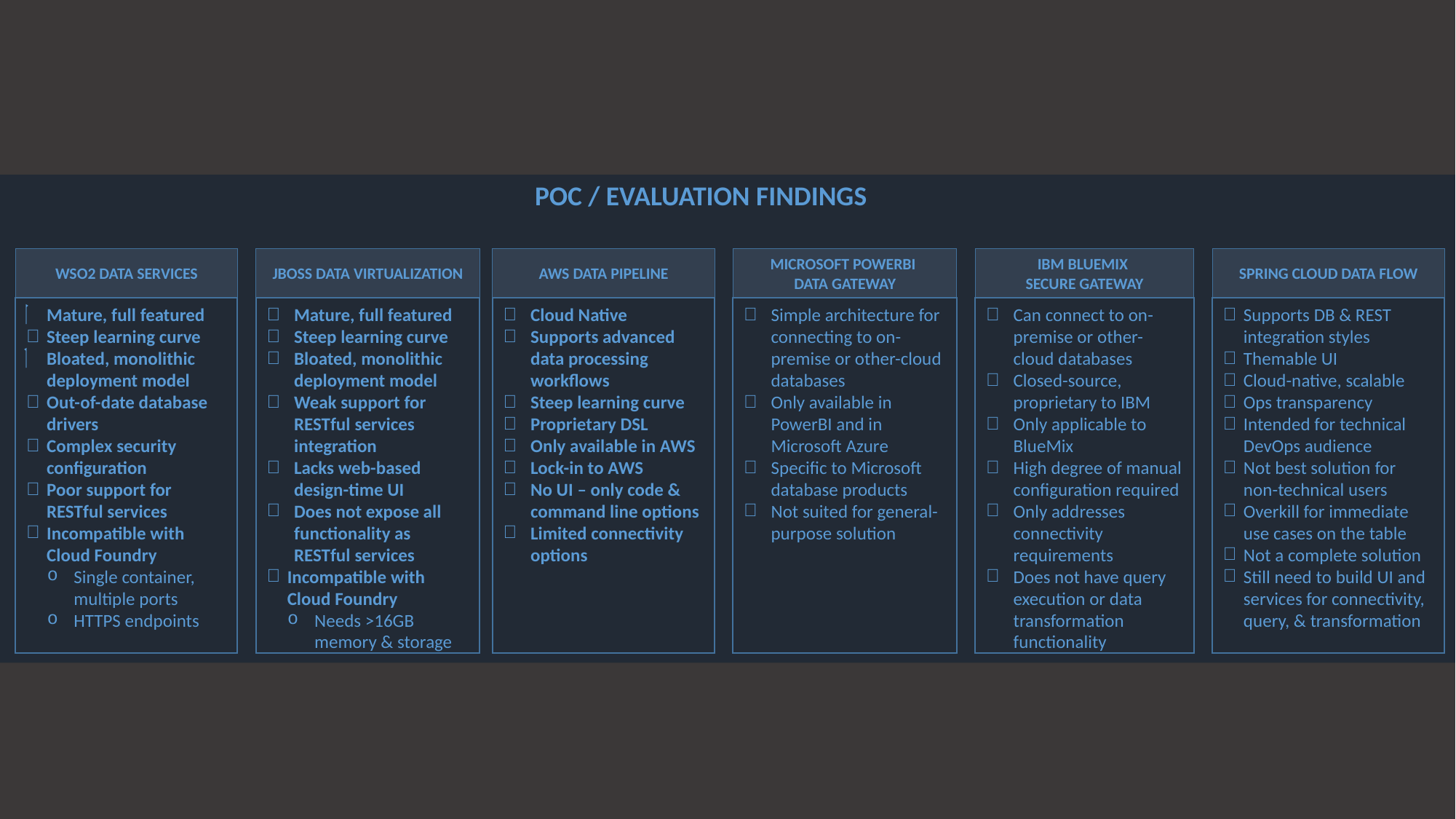

POC / EVALUATION FINDINGS

SPRING CLOUD DATA FLOW
Supports DB & REST integration styles
Themable UI
Cloud-native, scalable
Ops transparency
Intended for technical DevOps audience
Not best solution for non-technical users
Overkill for immediate use cases on the table
Not a complete solution
Still need to build UI and services for connectivity, query, & transformation

WSO2 DATA SERVICES
Mature, full featured
Steep learning curve
Bloated, monolithic deployment model
Out-of-date database drivers
Complex security configuration
Poor support for RESTful services
Incompatible with Cloud Foundry
Single container, multiple ports
HTTPS endpoints

AWS DATA PIPELINE
Cloud Native
Supports advanced data processing workflows
Steep learning curve
Proprietary DSL
Only available in AWS
Lock-in to AWS
No UI – only code & command line options
Limited connectivity options

IBM BLUEMIX
SECURE GATEWAY
Can connect to on-premise or other-cloud databases
Closed-source, proprietary to IBM
Only applicable to BlueMix
High degree of manual configuration required
Only addresses connectivity requirements
Does not have query execution or data transformation functionality

JBOSS DATA VIRTUALIZATION
Mature, full featured
Steep learning curve
Bloated, monolithic deployment model
Weak support for RESTful services integration
Lacks web-based design-time UI
Does not expose all functionality as RESTful services
Incompatible with Cloud Foundry
Needs >16GB memory & storage

MICROSOFT POWERBI
DATA GATEWAY
Simple architecture for connecting to on-premise or other-cloud databases
Only available in PowerBI and in Microsoft Azure
Specific to Microsoft database products
Not suited for general-purpose solution